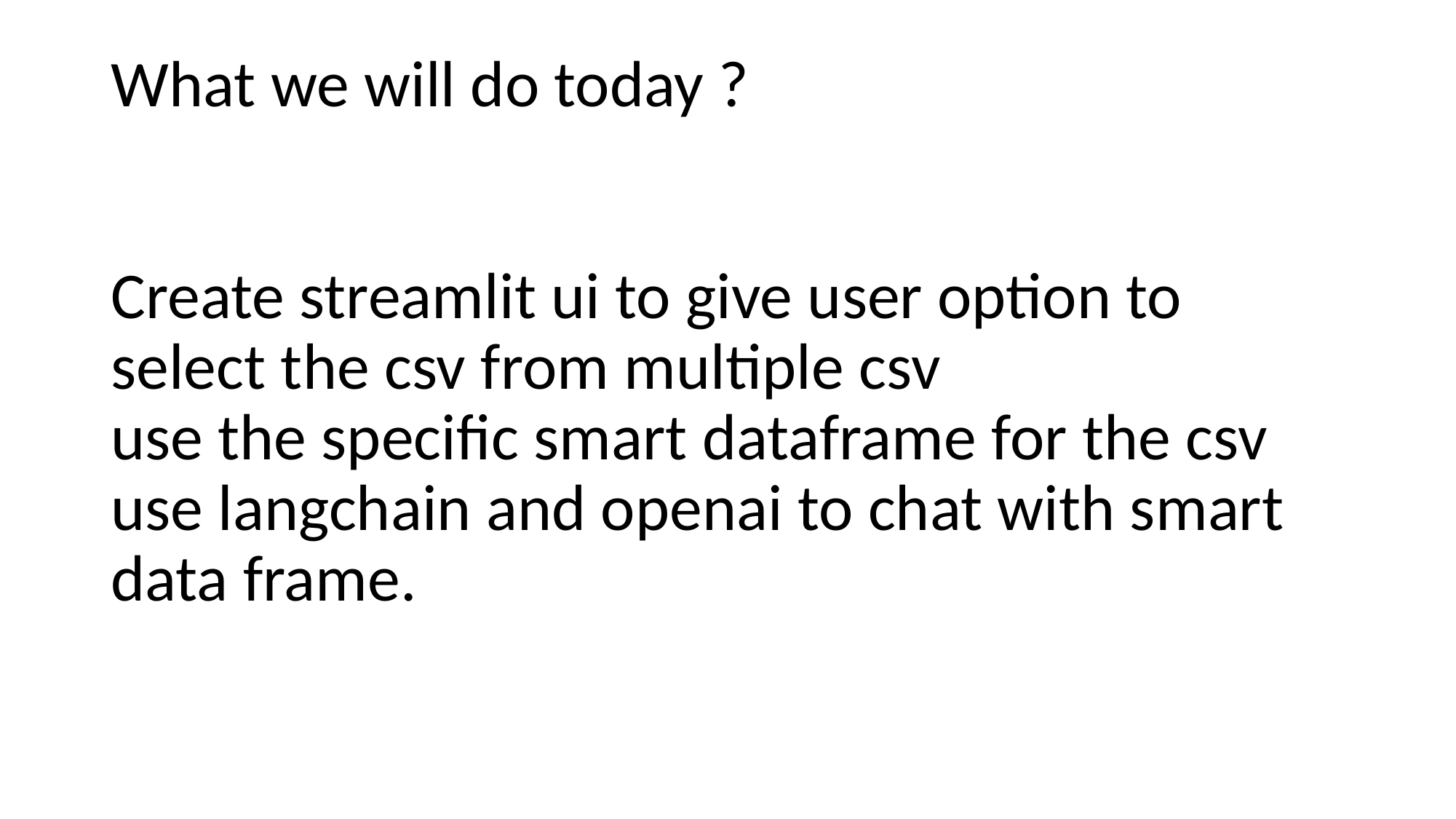

# What we will do today ? Create streamlit ui to give user option to select the csv from multiple csv use the specific smart dataframe for the csv use langchain and openai to chat with smart data frame.